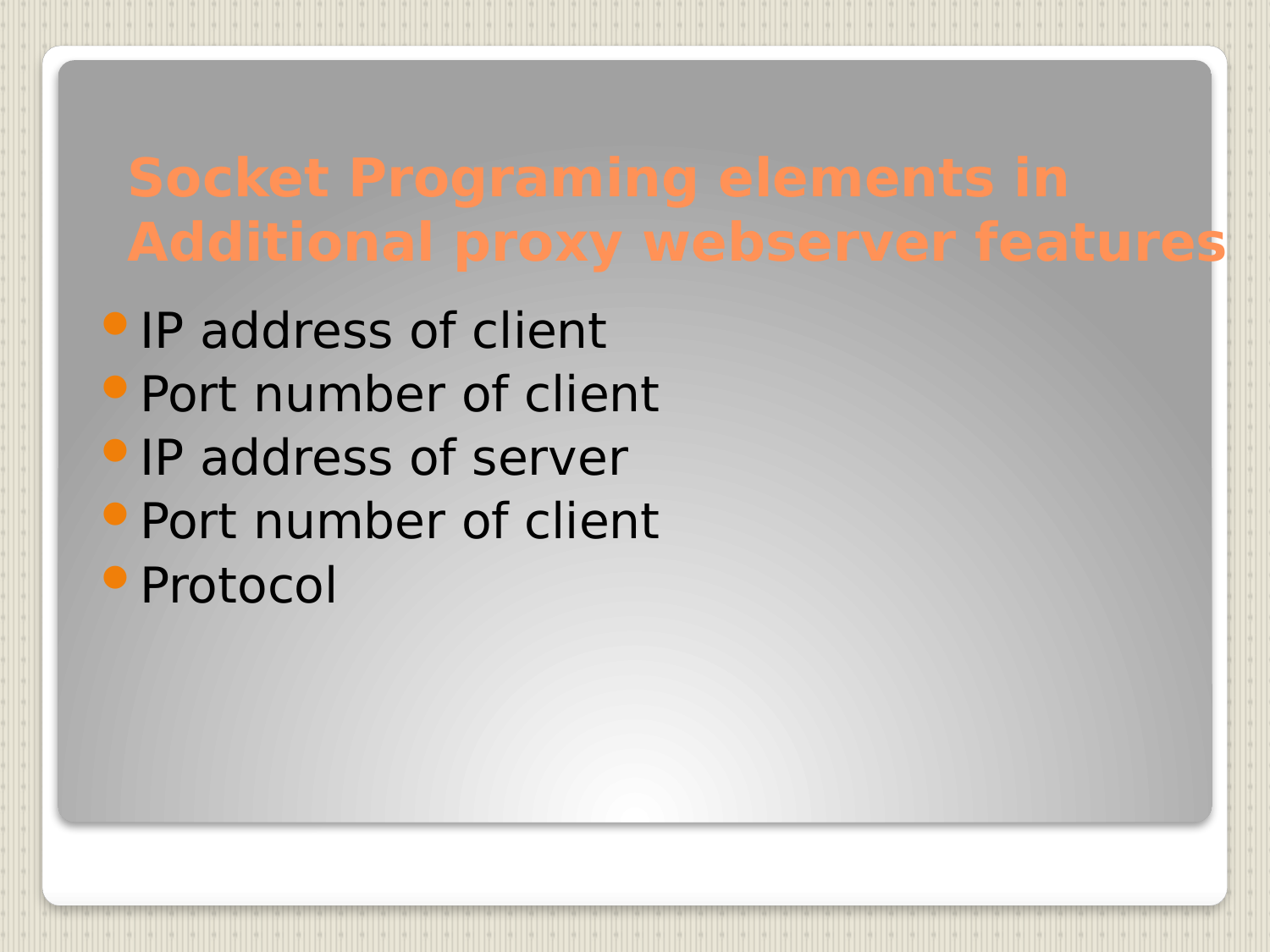

# Socket Programing elements in Additional proxy webserver features
IP address of client
Port number of client
IP address of server
Port number of client
Protocol